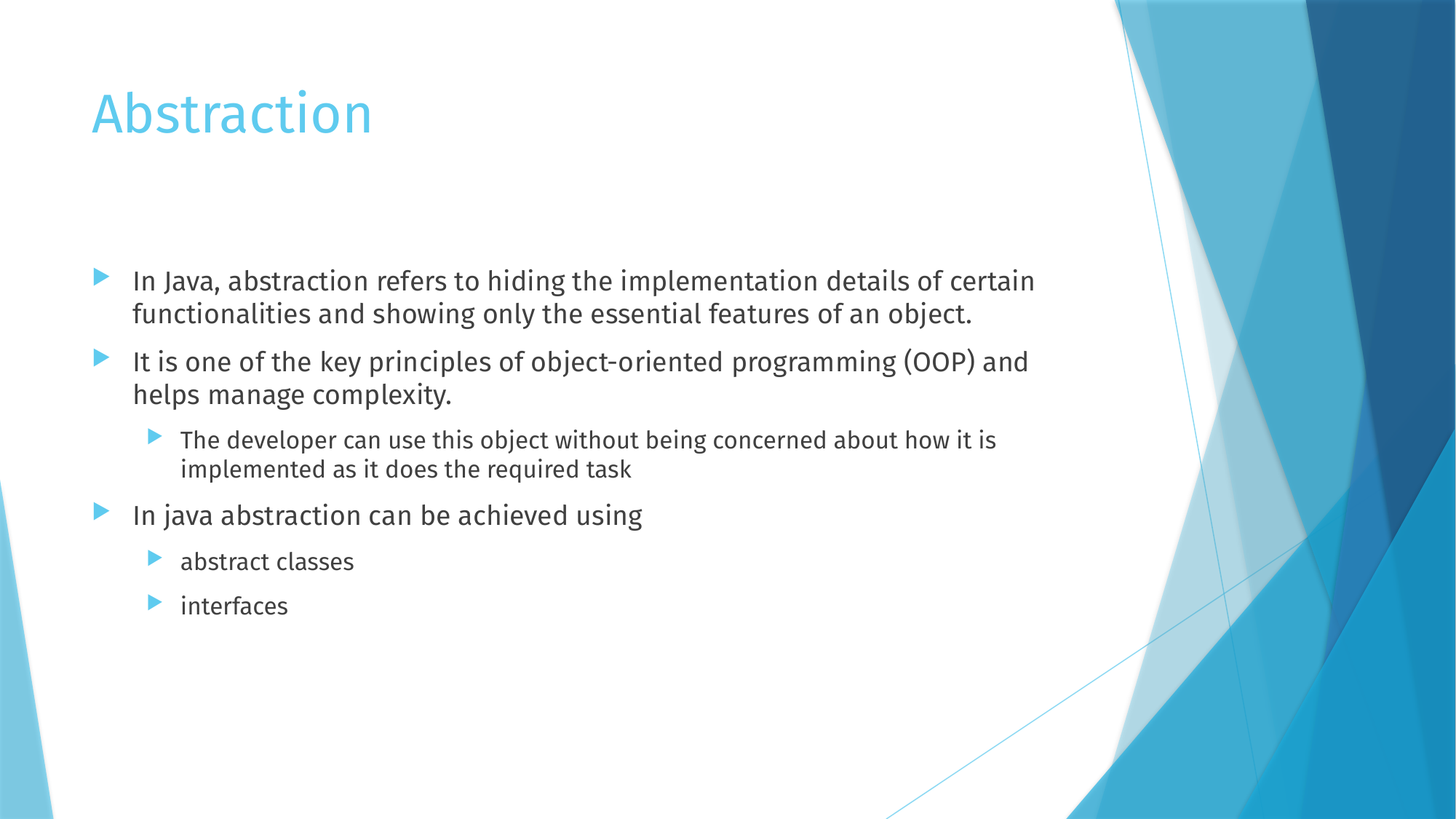

# Abstraction
In Java, abstraction refers to hiding the implementation details of certain functionalities and showing only the essential features of an object.
It is one of the key principles of object-oriented programming (OOP) and helps manage complexity.
The developer can use this object without being concerned about how it is implemented as it does the required task
In java abstraction can be achieved using
abstract classes
interfaces